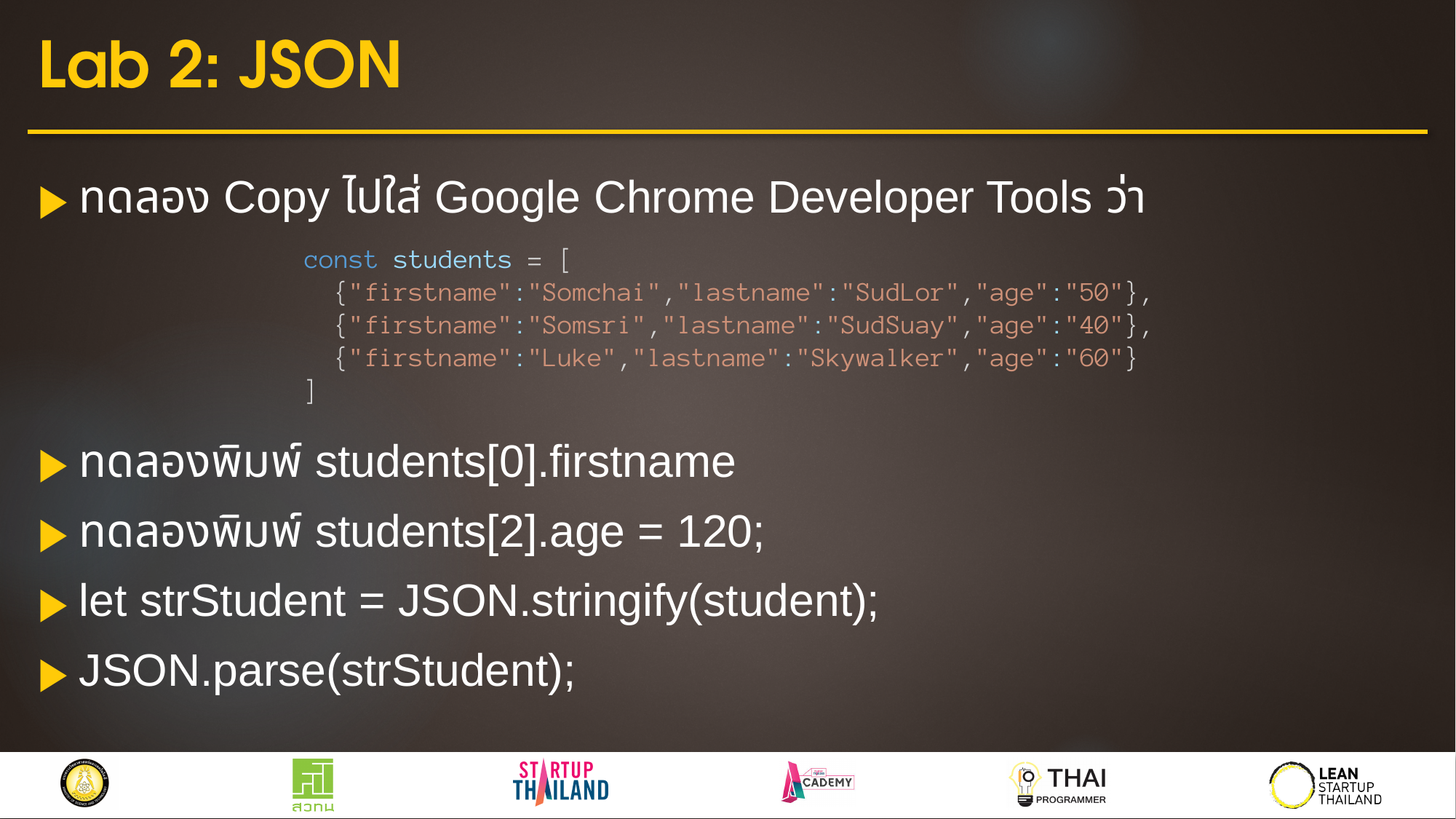

# Lab 2: JSON
ทดลอง Copy ไปใส่ Google Chrome Developer Tools ว่า

ทดลองพิมพ์ students[0].firstname
ทดลองพิมพ์ students[2].age = 120;
let strStudent = JSON.stringify(student);
JSON.parse(strStudent);

const students = [
  {"firstname":"Somchai","lastname":"SudLor","age":"50"},
  {"firstname":"Somsri","lastname":"SudSuay","age":"40"},
  {"firstname":"Luke","lastname":"Skywalker","age":"60"}
]